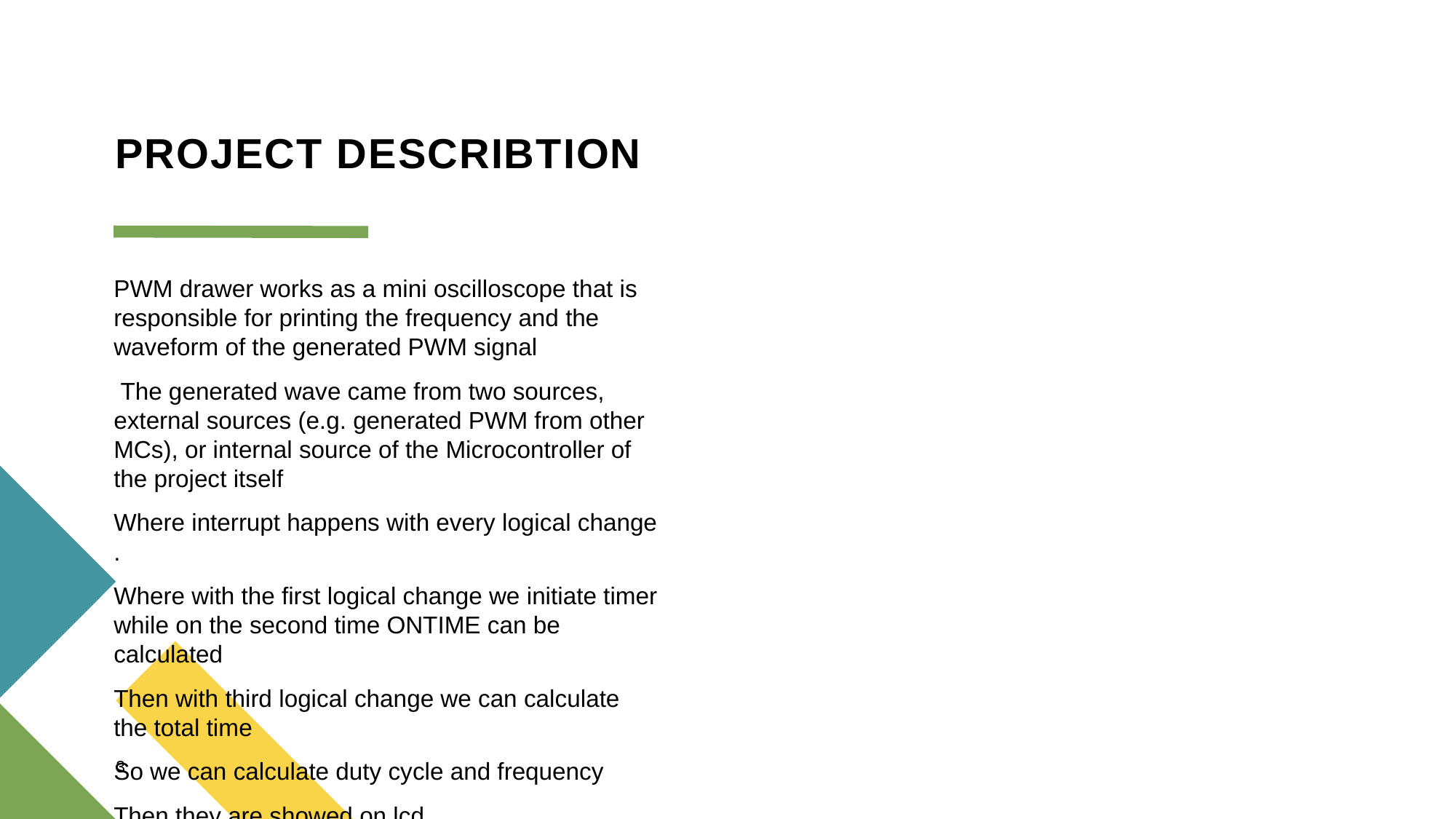

# PROJECT DESCRIBTION
PWM drawer works as a mini oscilloscope that is responsible for printing the frequency and the waveform of the generated PWM signal
 The generated wave came from two sources, external sources (e.g. generated PWM from other MCs), or internal source of the Microcontroller of the project itself
Where interrupt happens with every logical change .
Where with the first logical change we initiate timer while on the second time ONTIME can be calculated
Then with third logical change we can calculate the total time
So we can calculate duty cycle and frequency
Then they are showed on lcd
3